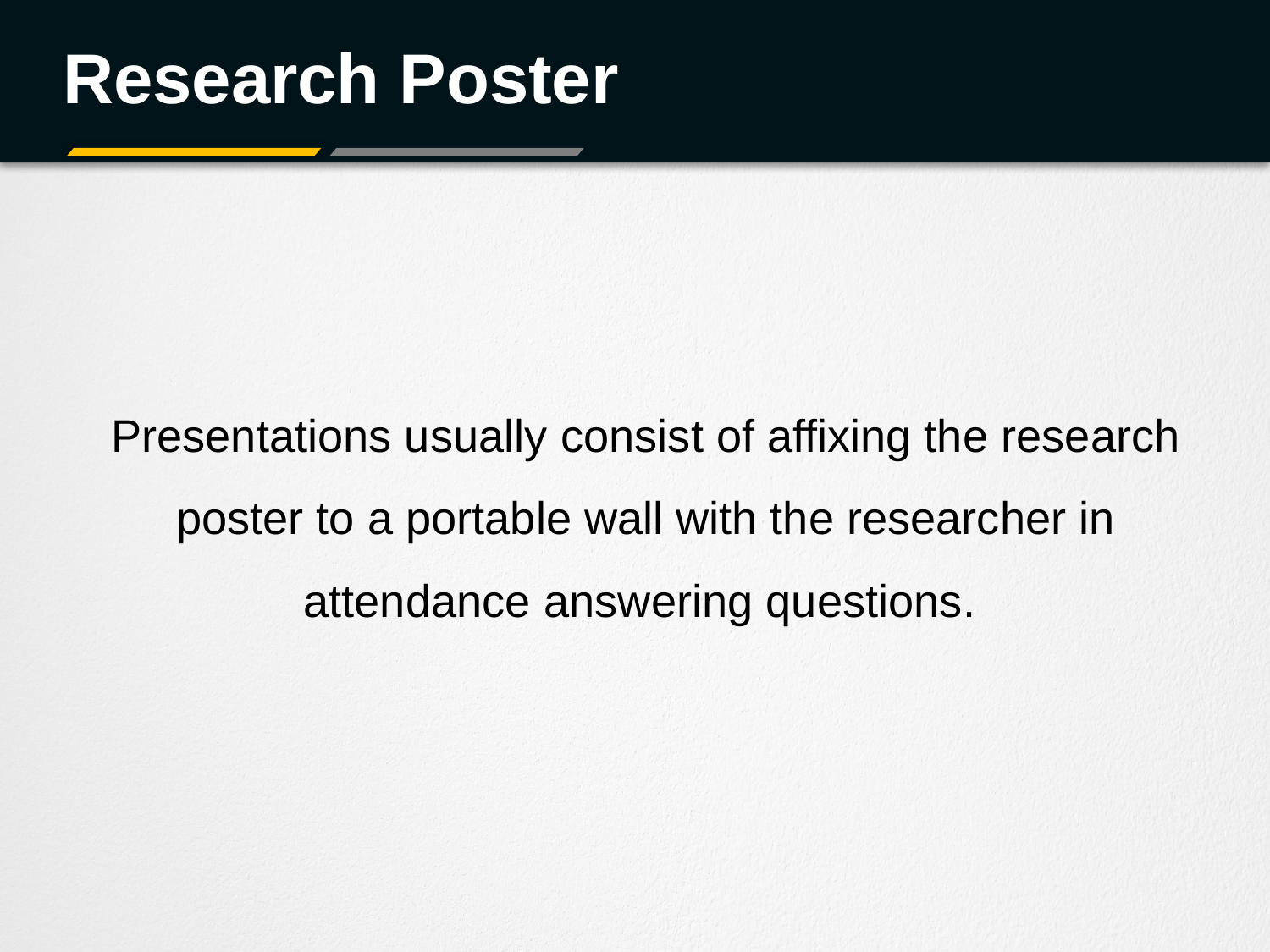

# Research Poster

Presentations usually consist of affixing the research poster to a portable wall with the researcher in attendance answering questions.